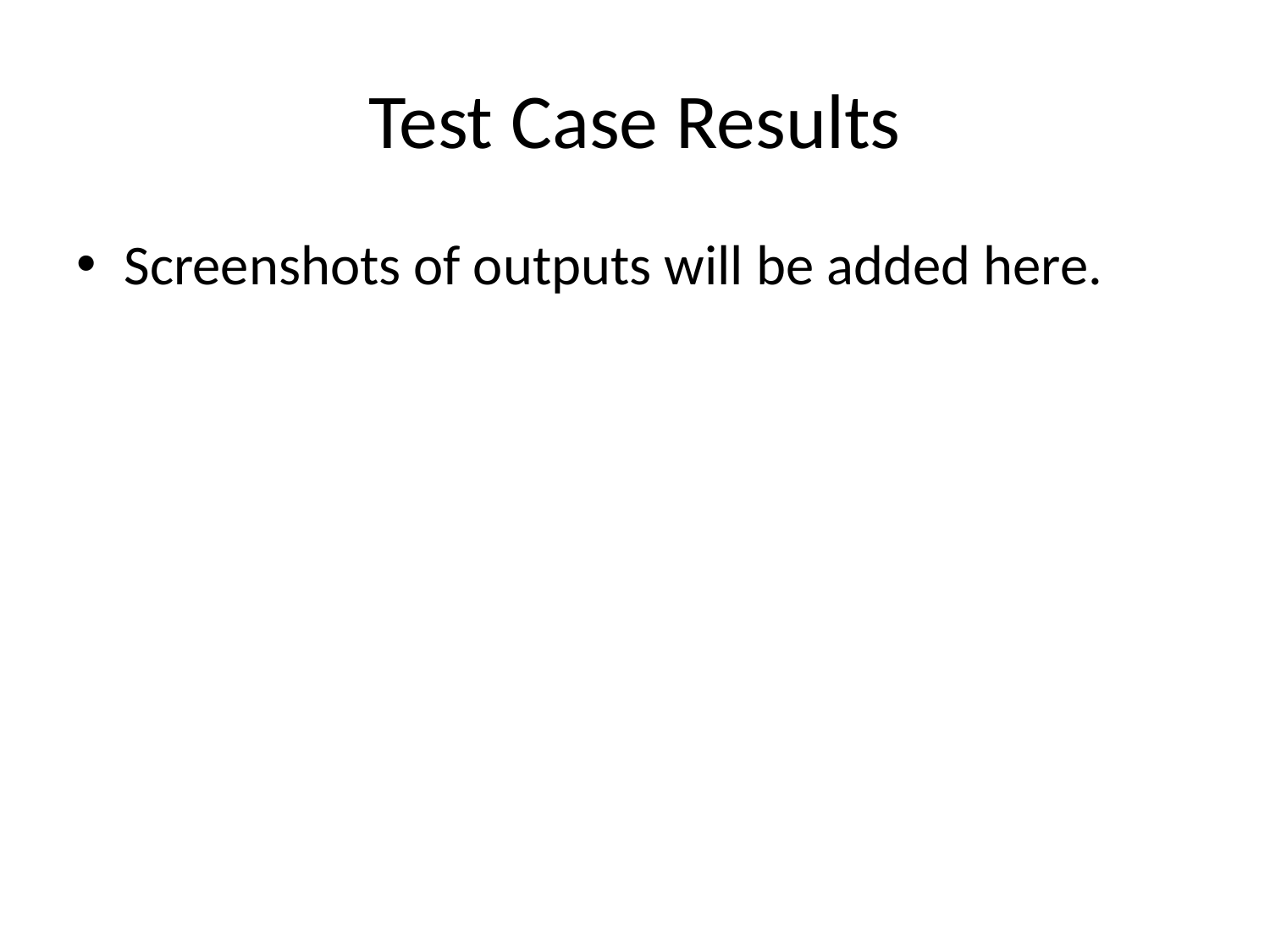

# Test Case Results
Screenshots of outputs will be added here.